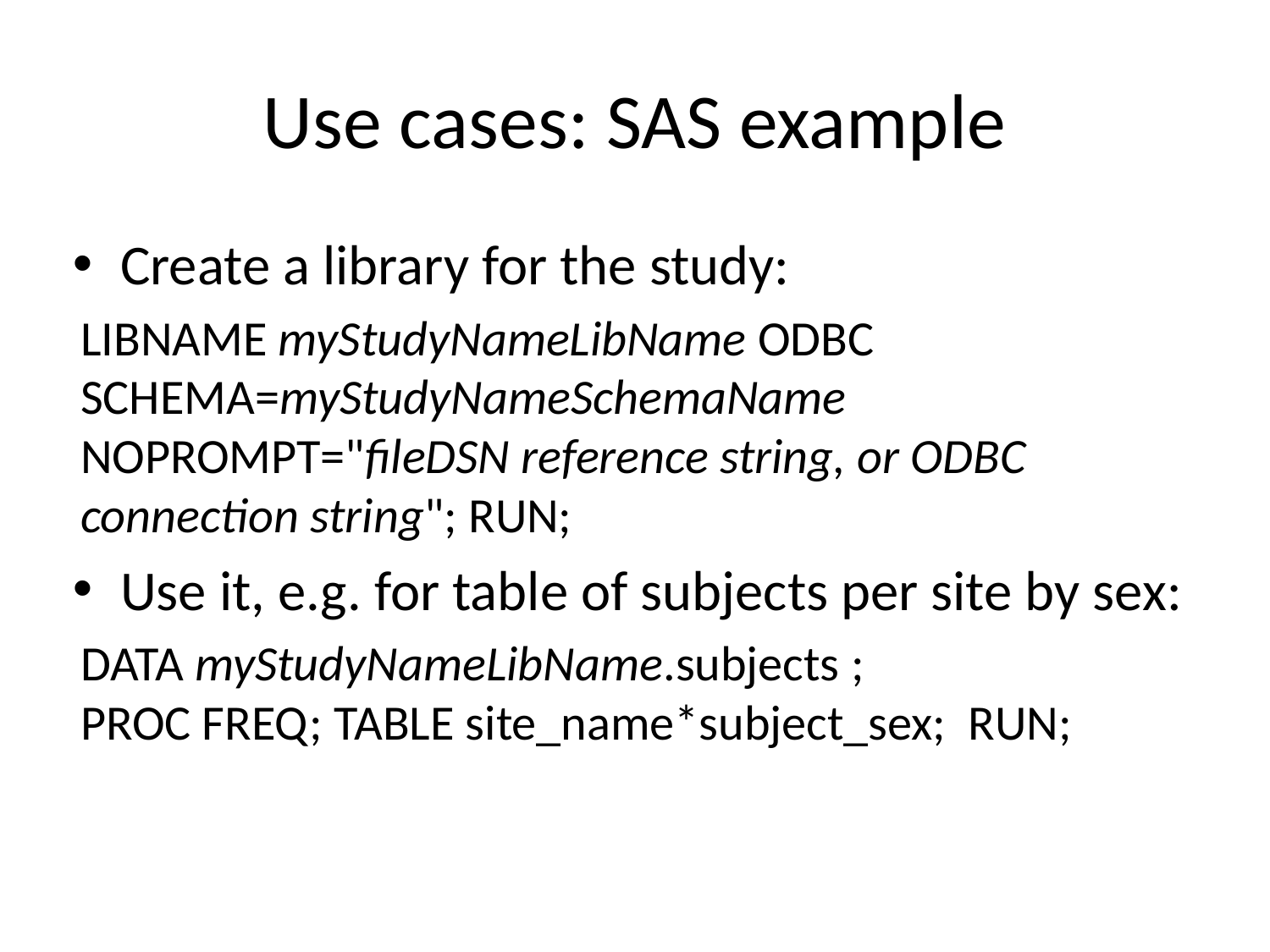

# Use cases: SAS example
Create a library for the study:
LIBNAME myStudyNameLibName ODBC SCHEMA=myStudyNameSchemaName
NOPROMPT="fileDSN reference string, or ODBC connection string"; RUN;
Use it, e.g. for table of subjects per site by sex:
DATA myStudyNameLibName.subjects ;
PROC FREQ; TABLE site_name*subject_sex;  RUN;